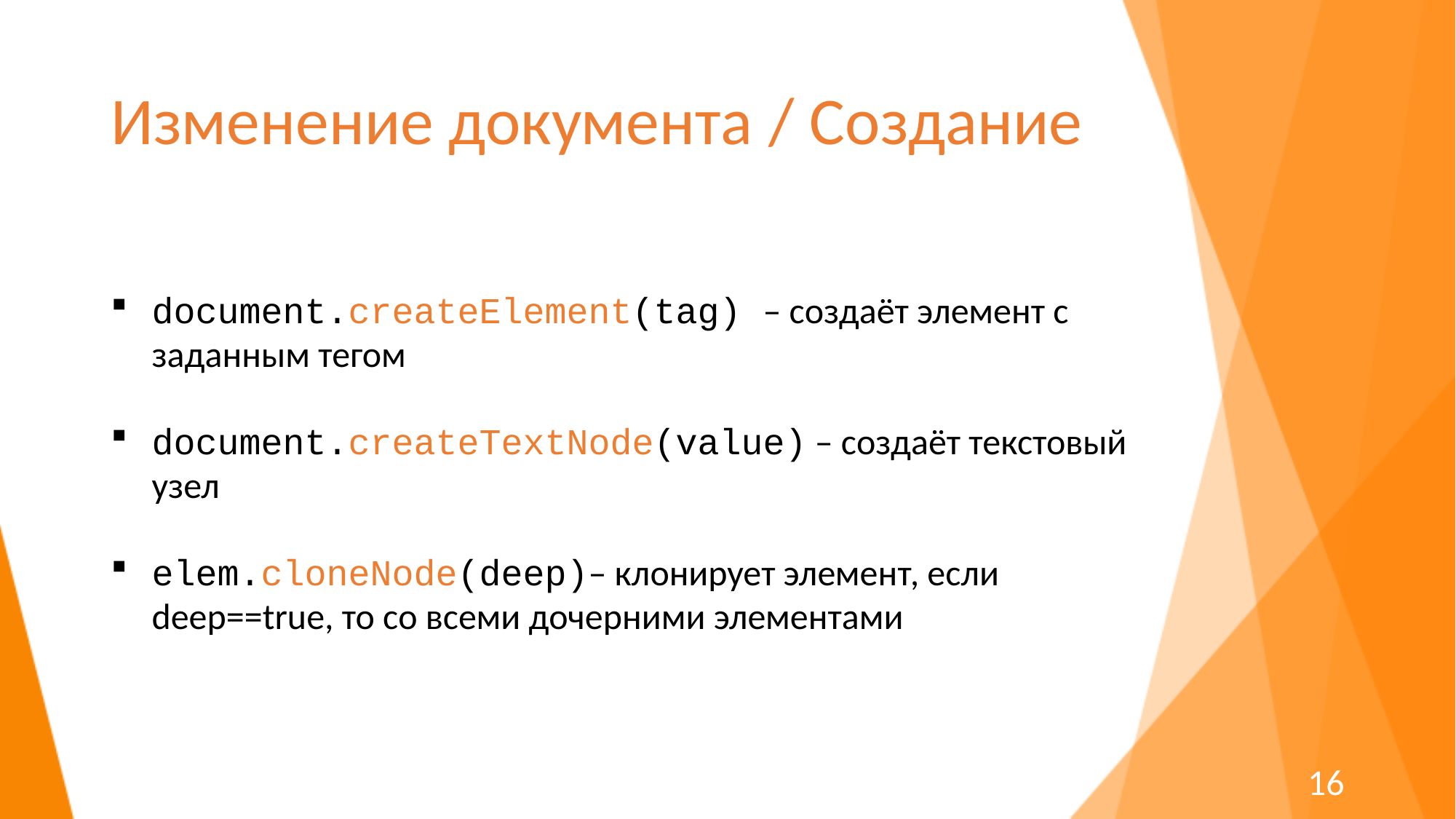

# Изменение документа / Создание
document.createElement(tag) – создаёт элемент с заданным тегом

document.createTextNode(value) – создаёт текстовый узел

elem.cloneNode(deep)– клонирует элемент, если deep==true, то со всеми дочерними элементами
16